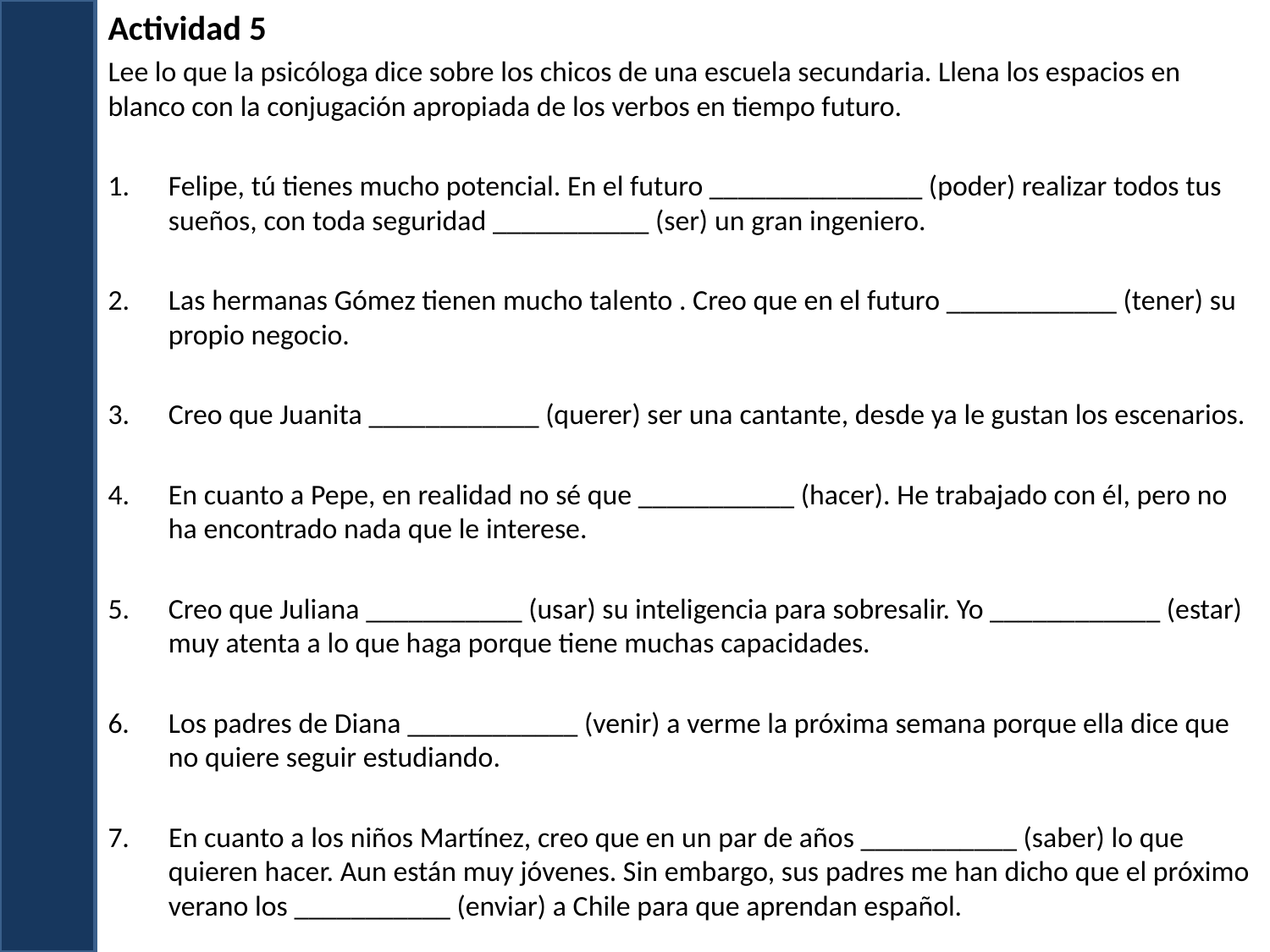

Actividad 5
Lee lo que la psicóloga dice sobre los chicos de una escuela secundaria. Llena los espacios en blanco con la conjugación apropiada de los verbos en tiempo futuro.

Felipe, tú tienes mucho potencial. En el futuro _______________ (poder) realizar todos tus sueños, con toda seguridad ___________ (ser) un gran ingeniero.

Las hermanas Gómez tienen mucho talento . Creo que en el futuro ____________ (tener) su propio negocio.

Creo que Juanita ____________ (querer) ser una cantante, desde ya le gustan los escenarios.

En cuanto a Pepe, en realidad no sé que ___________ (hacer). He trabajado con él, pero no ha encontrado nada que le interese.

Creo que Juliana ___________ (usar) su inteligencia para sobresalir. Yo ____________ (estar) muy atenta a lo que haga porque tiene muchas capacidades.

6.	Los padres de Diana ____________ (venir) a verme la próxima semana porque ella dice que no quiere seguir estudiando.

7.      En cuanto a los niños Martínez, creo que en un par de años ___________ (saber) lo que quieren hacer. Aun están muy jóvenes. Sin embargo, sus padres me han dicho que el próximo verano los ___________ (enviar) a Chile para que aprendan español.